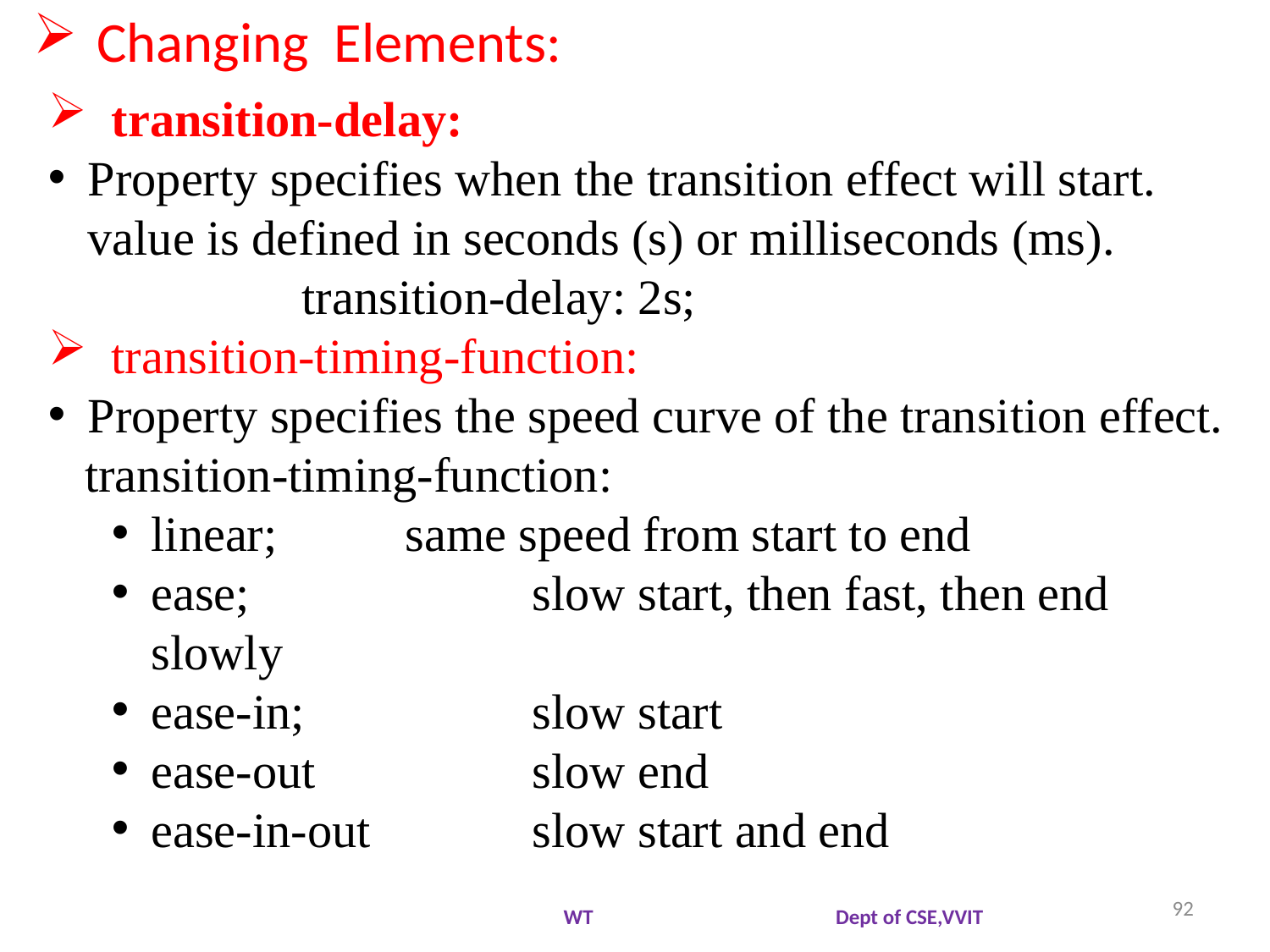

Changing  Elements:
transition-delay:
Property specifies when the transition effect will start. value is defined in seconds (s) or milliseconds (ms).
		transition-delay: 2s;
transition-timing-function:
Property specifies the speed curve of the transition effect.
   transition-timing-function:
linear;		same speed from start to end
ease; 			slow start, then fast, then end slowly
ease-in;		slow start
ease-out		slow end
ease-in-out		slow start and end

92
WT                                                  Dept of CSE,VVIT